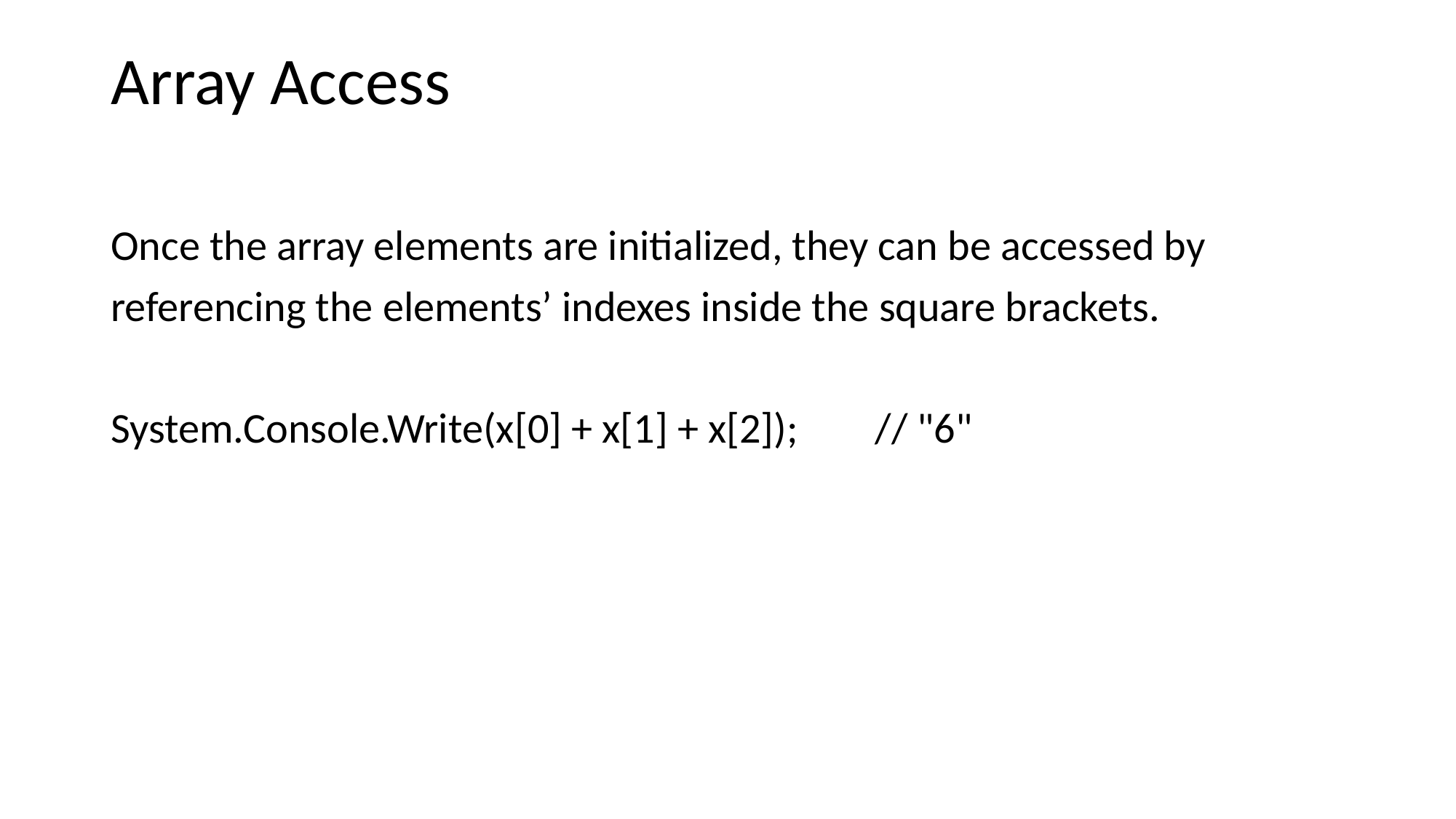

# Array Access
Once the array elements are initialized, they can be accessed by
referencing the elements’ indexes inside the square brackets.

System.Console.Write(x[0] + x[1] + x[2]); 	// "6"